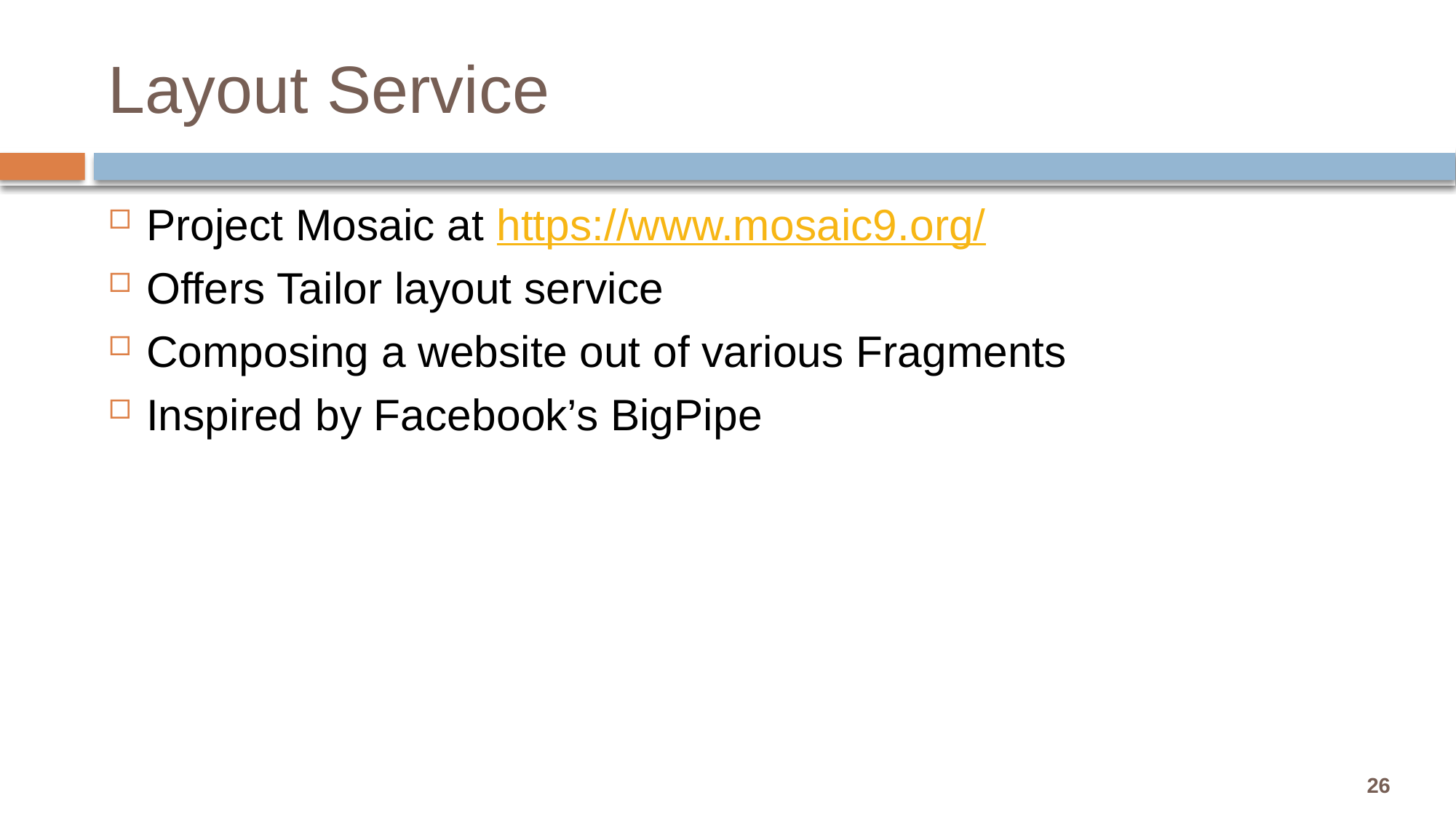

# Layout Service
Project Mosaic at https://www.mosaic9.org/
Offers Tailor layout service
Composing a website out of various Fragments
Inspired by Facebook’s BigPipe